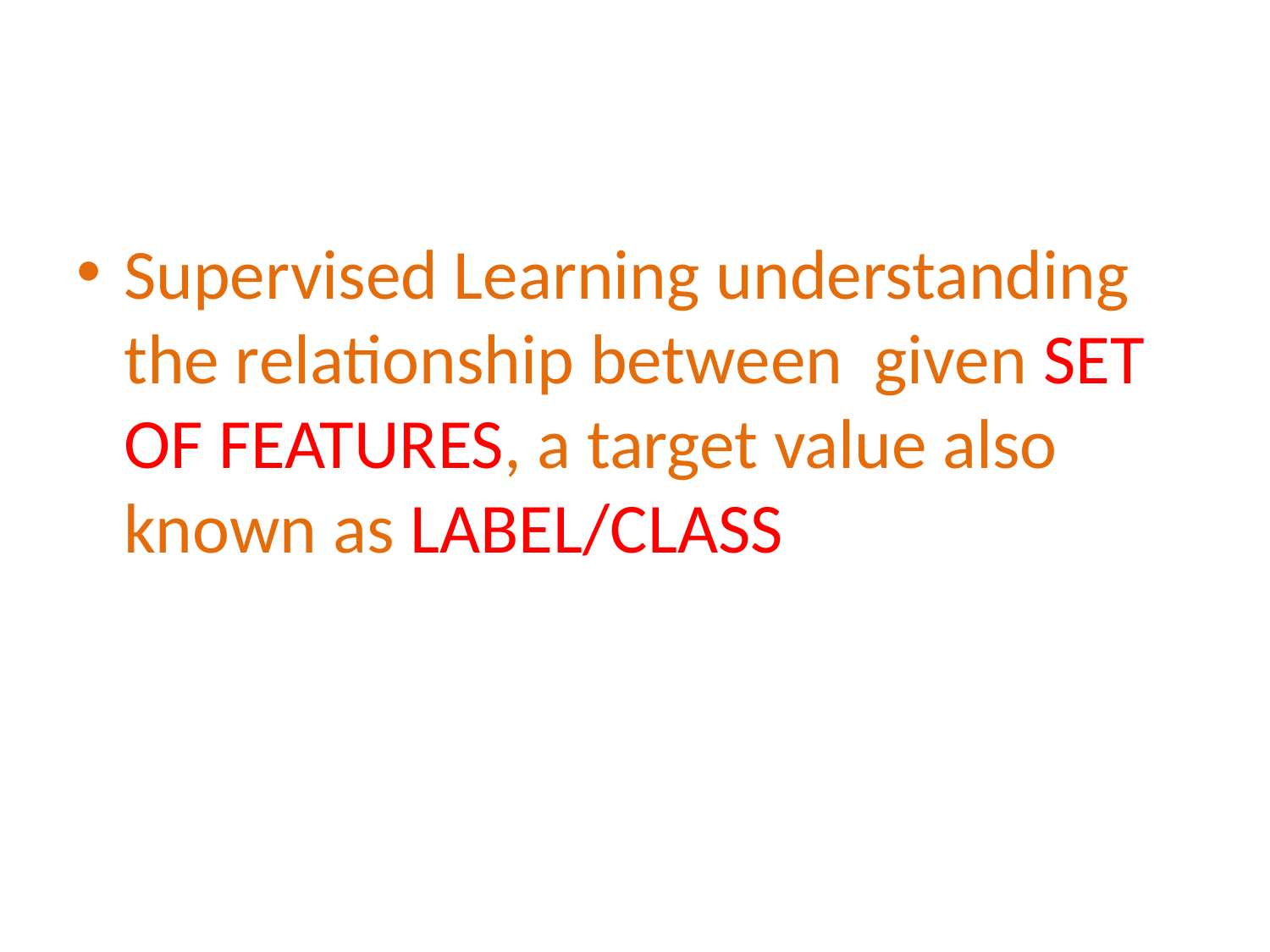

#
Supervised Learning understanding the relationship between  given SET OF FEATURES, a target value also known as LABEL/CLASS